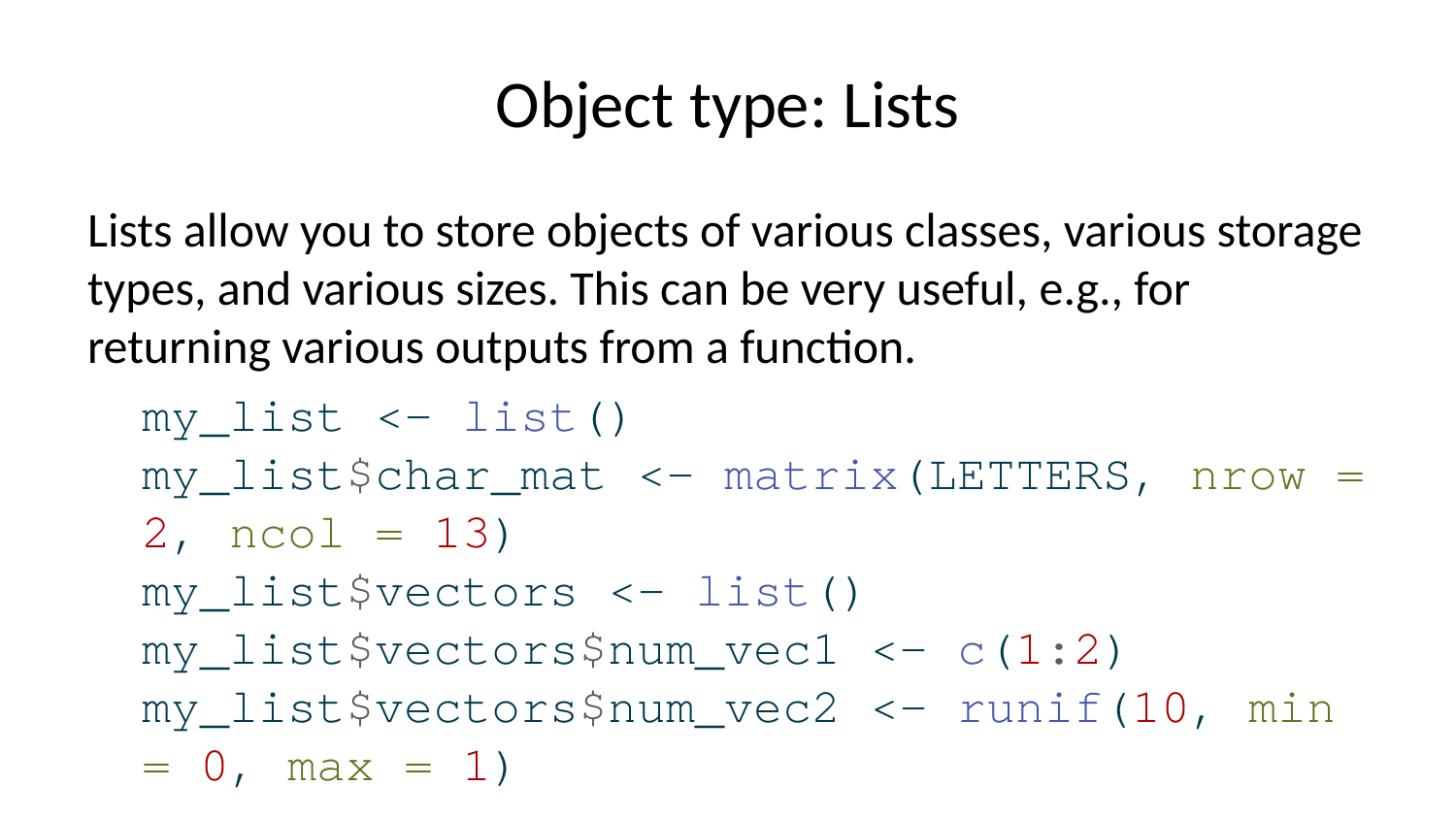

# Object type: Lists
Lists allow you to store objects of various classes, various storage types, and various sizes. This can be very useful, e.g., for returning various outputs from a function.
my_list <- list()
my_list$char_mat <- matrix(LETTERS, nrow = 2, ncol = 13)
my_list$vectors <- list()
my_list$vectors$num_vec1 <- c(1:2)
my_list$vectors$num_vec2 <- runif(10, min = 0, max = 1)